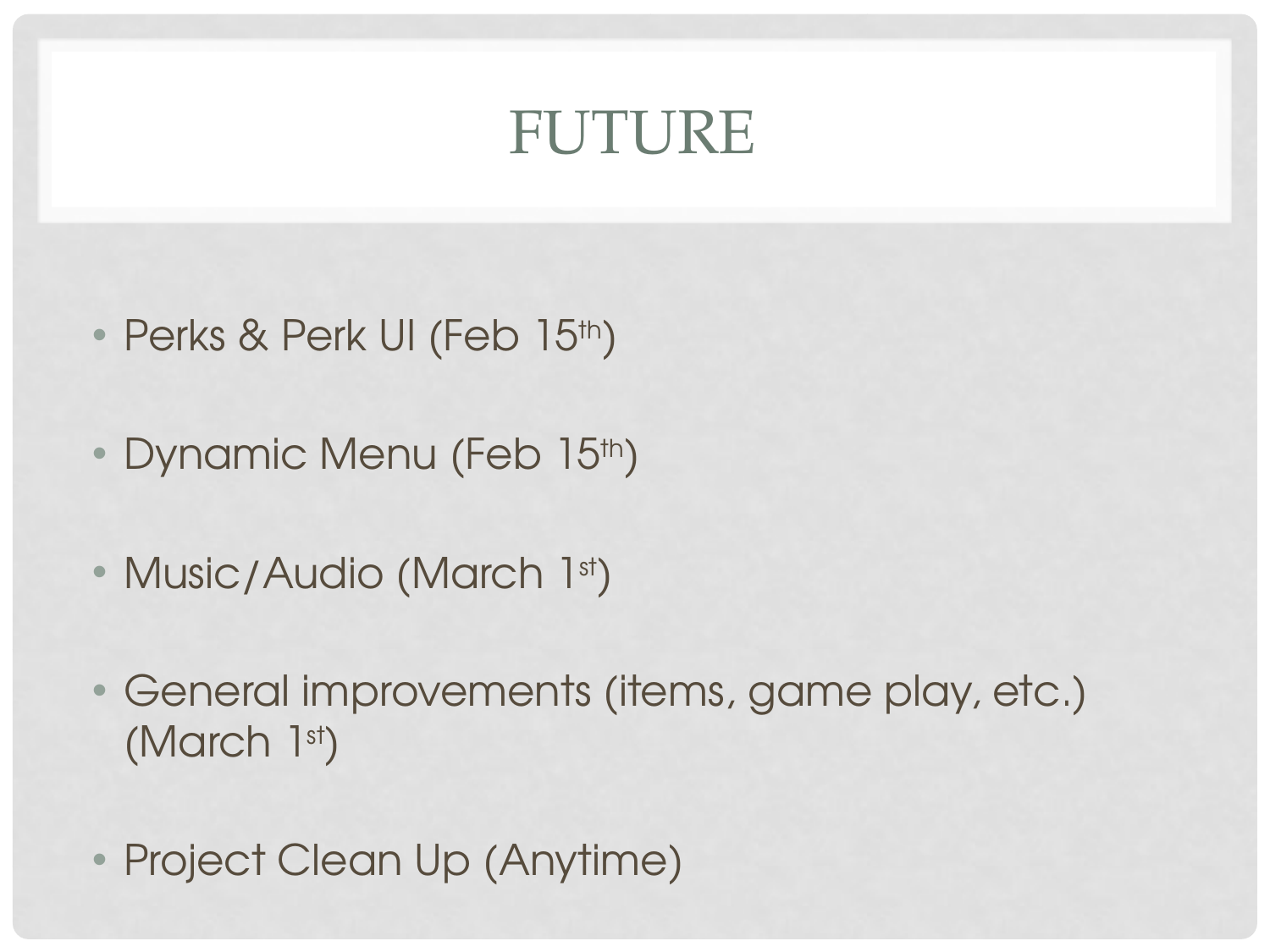

# future

Perks & Perk UI (Feb 15th)

Dynamic Menu (Feb 15th)

Music/Audio (March 1st)

General improvements (items, game play, etc.) (March 1st)

Project Clean Up (Anytime)